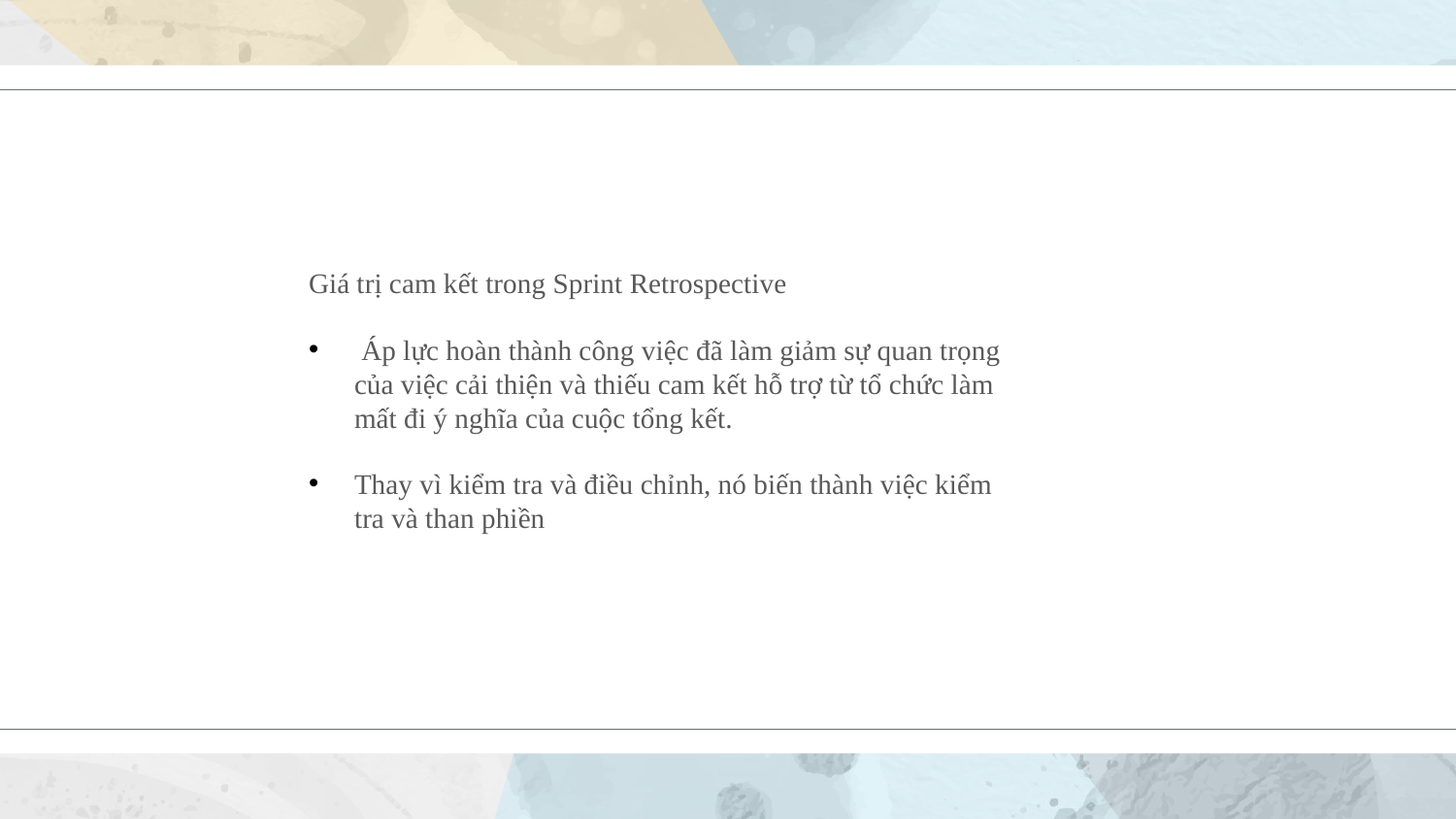

#
Giá trị cam kết trong Sprint Retrospective
 Áp lực hoàn thành công việc đã làm giảm sự quan trọng của việc cải thiện và thiếu cam kết hỗ trợ từ tổ chức làm mất đi ý nghĩa của cuộc tổng kết.
Thay vì kiểm tra và điều chỉnh, nó biến thành việc kiểm tra và than phiền